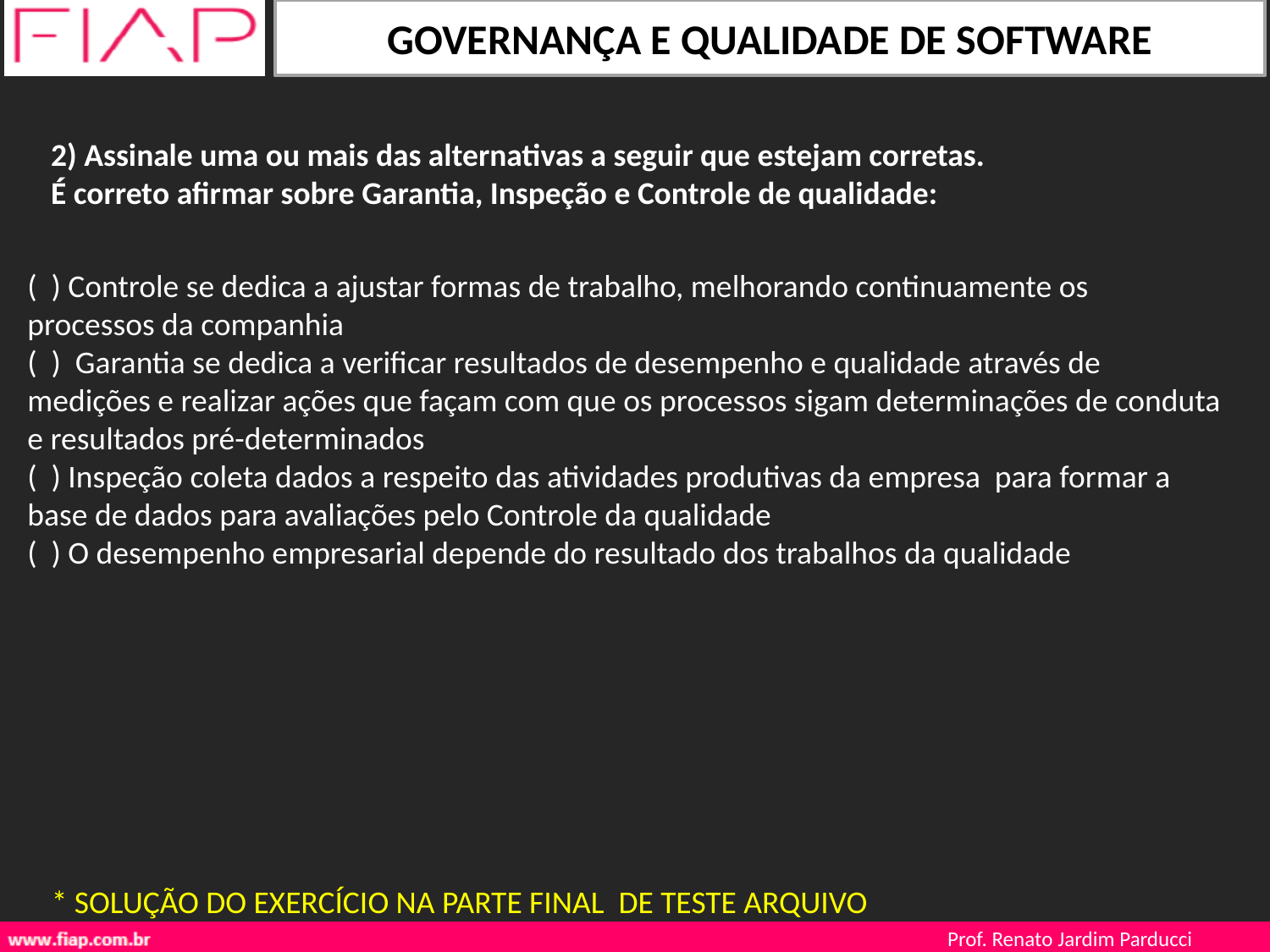

2) Assinale uma ou mais das alternativas a seguir que estejam corretas.
É correto afirmar sobre Garantia, Inspeção e Controle de qualidade:
(  ) Controle se dedica a ajustar formas de trabalho, melhorando continuamente os processos da companhia
(  )  Garantia se dedica a verificar resultados de desempenho e qualidade através de medições e realizar ações que façam com que os processos sigam determinações de conduta e resultados pré-determinados
(  ) Inspeção coleta dados a respeito das atividades produtivas da empresa  para formar a base de dados para avaliações pelo Controle da qualidade
(  ) O desempenho empresarial depende do resultado dos trabalhos da qualidade
* SOLUÇÃO DO EXERCÍCIO NA PARTE FINAL  DE TESTE ARQUIVO